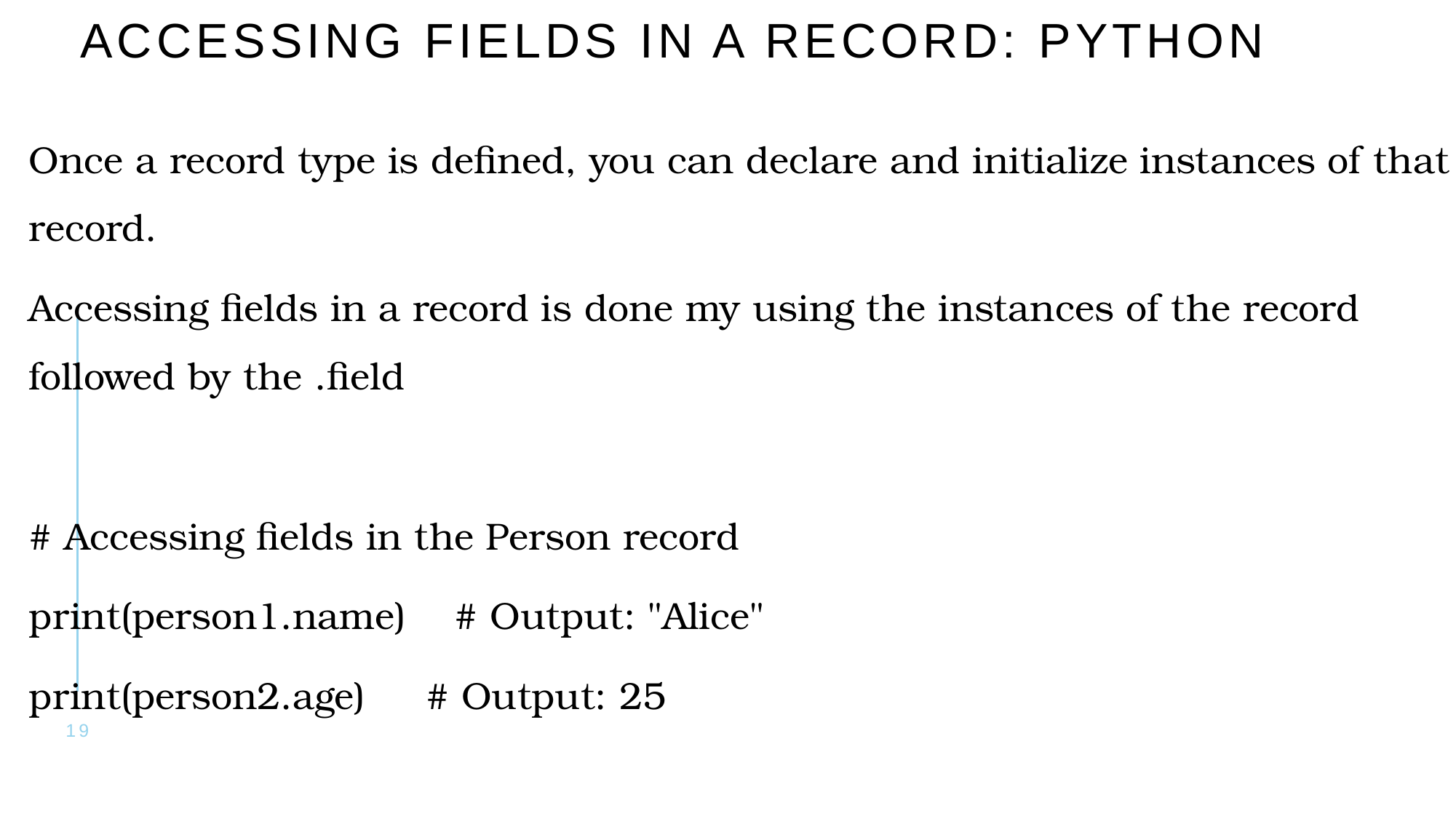

# Accessing Fields in a Record: Python
Once a record type is defined, you can declare and initialize instances of that record.
Accessing fields in a record is done my using the instances of the record followed by the .field

# Accessing fields in the Person record
print(person1.name)    # Output: "Alice"
print(person2.age)     # Output: 25

19